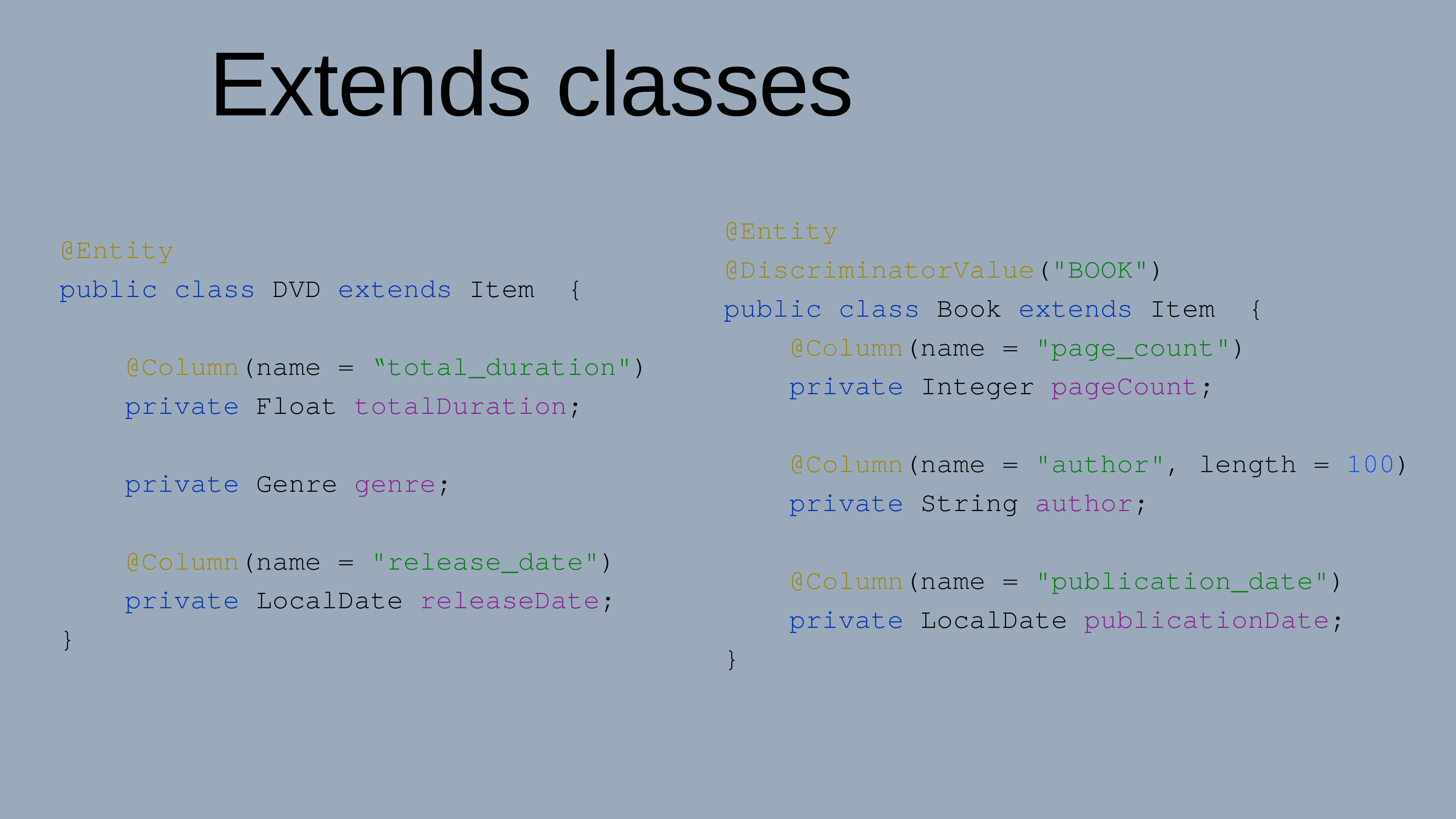

Extends classes
@Entity
@DiscriminatorValue("BOOK")
public class Book extends Item  {
    @Column(name = "page_count")
    private Integer pageCount;

    @Column(name = "author", length = 100)
    private String author;

    @Column(name = "publication_date")
    private LocalDate publicationDate;
}
@Entity
public class DVD extends Item  {

    @Column(name = “total_duration")
    private Float totalDuration;

    private Genre genre;

    @Column(name = "release_date")
    private LocalDate releaseDate;
}